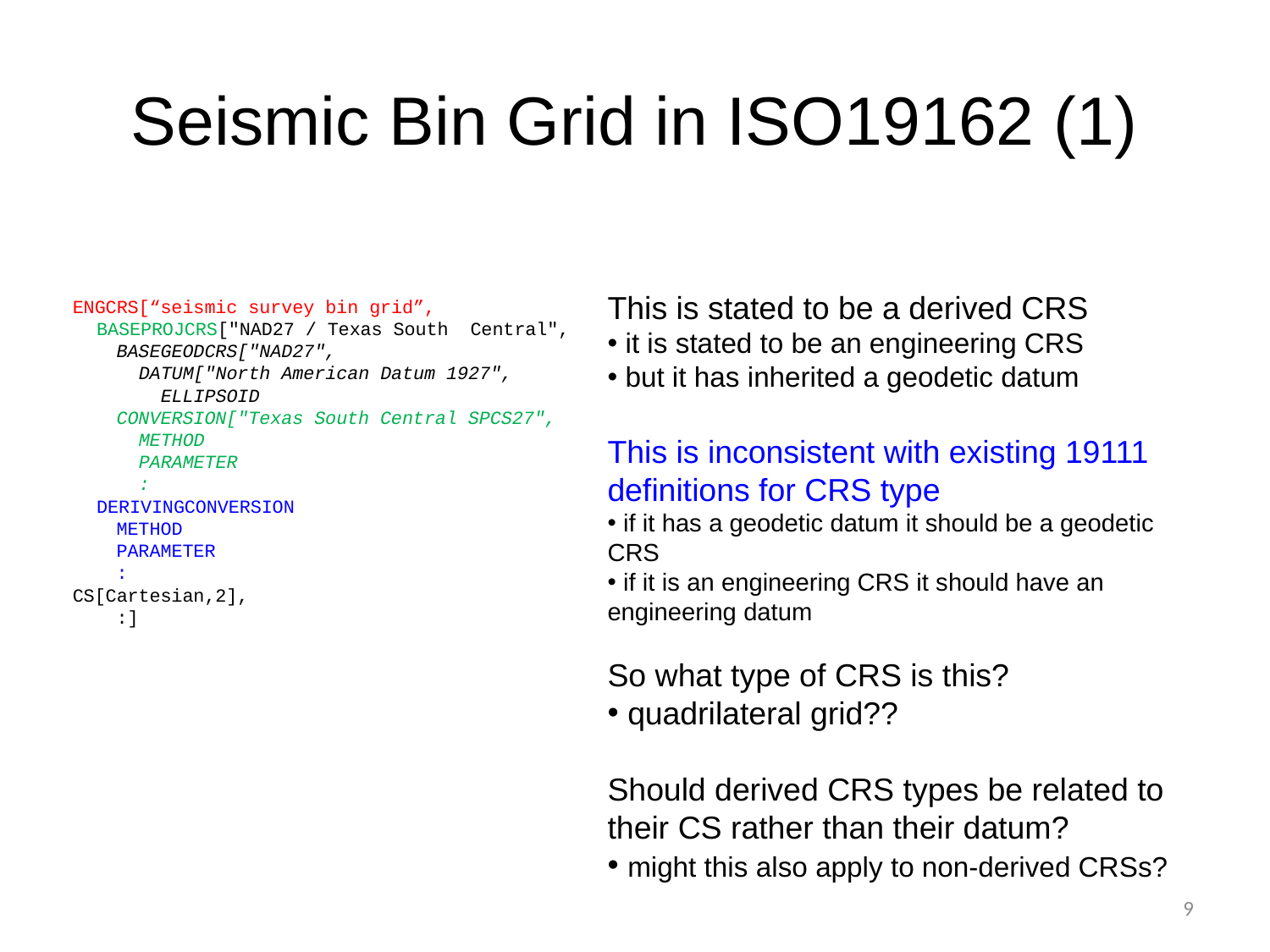

# Seismic Bin Grid in ISO19162 (1)
This is stated to be a derived CRS
 it is stated to be an engineering CRS
 but it has inherited a geodetic datum

This is inconsistent with existing 19111 definitions for CRS type
 if it has a geodetic datum it should be a geodetic CRS
 if it is an engineering CRS it should have an engineering datum

So what type of CRS is this?
 quadrilateral grid??

Should derived CRS types be related to their CS rather than their datum?
 might this also apply to non-derived CRSs?
ENGCRS[“seismic survey bin grid”,
	  BASEPROJCRS["NAD27 / Texas South  Central",
    BASEGEODCRS["NAD27",
      DATUM["North American Datum 1927",
        ELLIPSOID
    CONVERSION["Texas South Central SPCS27",
      METHOD
      PARAMETER
      :
	  DERIVINGCONVERSION
    METHOD
    PARAMETER
    :
CS[Cartesian,2],
    :]
9